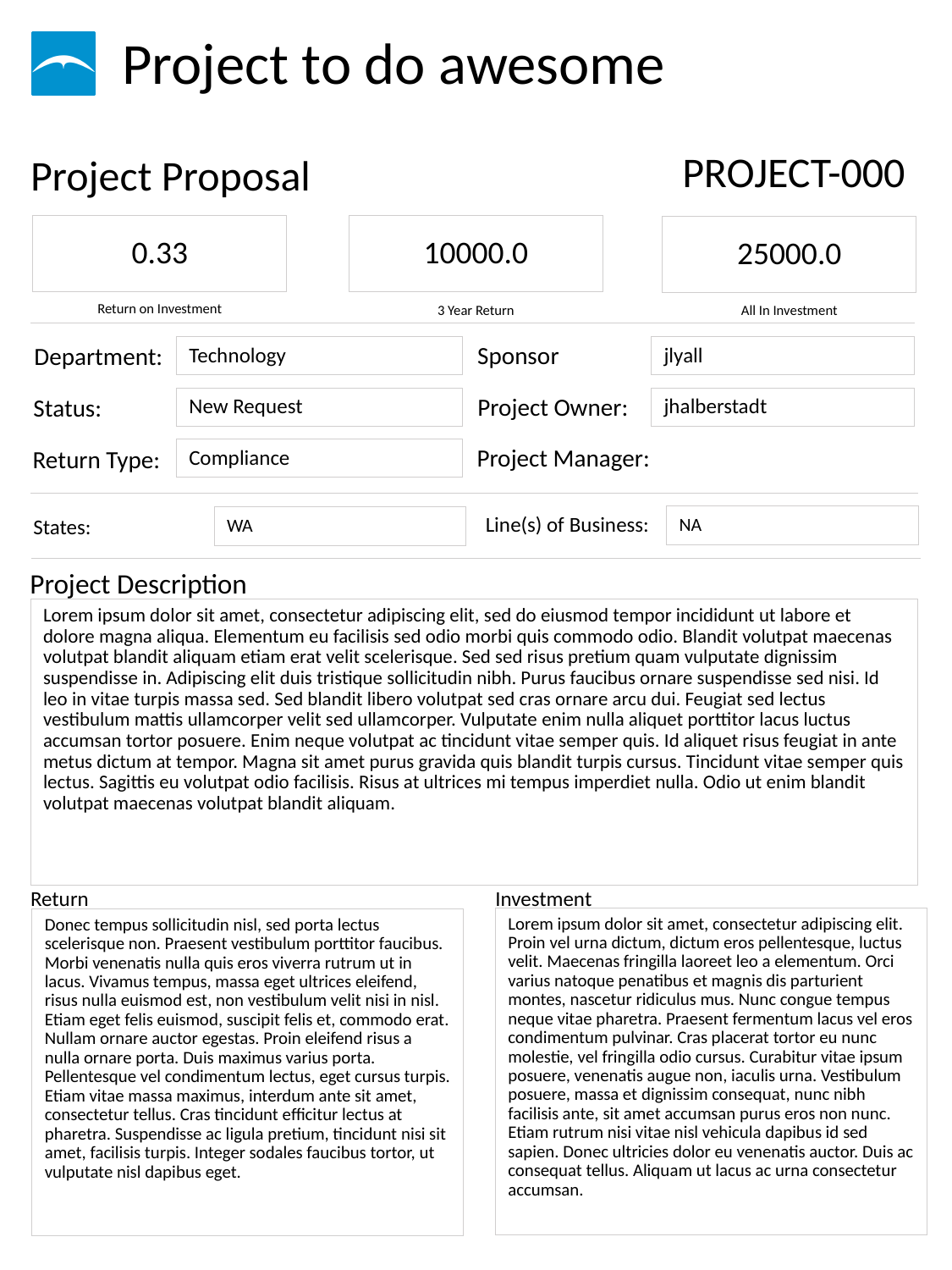

# Project to do awesome
PROJECT-000
0.33
10000.0
25000.0
Technology
jlyall
New Request
jhalberstadt
Compliance

NA
WA
Lorem ipsum dolor sit amet, consectetur adipiscing elit, sed do eiusmod tempor incididunt ut labore et dolore magna aliqua. Elementum eu facilisis sed odio morbi quis commodo odio. Blandit volutpat maecenas volutpat blandit aliquam etiam erat velit scelerisque. Sed sed risus pretium quam vulputate dignissim suspendisse in. Adipiscing elit duis tristique sollicitudin nibh. Purus faucibus ornare suspendisse sed nisi. Id leo in vitae turpis massa sed. Sed blandit libero volutpat sed cras ornare arcu dui. Feugiat sed lectus vestibulum mattis ullamcorper velit sed ullamcorper. Vulputate enim nulla aliquet porttitor lacus luctus accumsan tortor posuere. Enim neque volutpat ac tincidunt vitae semper quis. Id aliquet risus feugiat in ante metus dictum at tempor. Magna sit amet purus gravida quis blandit turpis cursus. Tincidunt vitae semper quis lectus. Sagittis eu volutpat odio facilisis. Risus at ultrices mi tempus imperdiet nulla. Odio ut enim blandit volutpat maecenas volutpat blandit aliquam.
Lorem ipsum dolor sit amet, consectetur adipiscing elit. Proin vel urna dictum, dictum eros pellentesque, luctus velit. Maecenas fringilla laoreet leo a elementum. Orci varius natoque penatibus et magnis dis parturient montes, nascetur ridiculus mus. Nunc congue tempus neque vitae pharetra. Praesent fermentum lacus vel eros condimentum pulvinar. Cras placerat tortor eu nunc molestie, vel fringilla odio cursus. Curabitur vitae ipsum posuere, venenatis augue non, iaculis urna. Vestibulum posuere, massa et dignissim consequat, nunc nibh facilisis ante, sit amet accumsan purus eros non nunc. Etiam rutrum nisi vitae nisl vehicula dapibus id sed sapien. Donec ultricies dolor eu venenatis auctor. Duis ac consequat tellus. Aliquam ut lacus ac urna consectetur accumsan.
Donec tempus sollicitudin nisl, sed porta lectus scelerisque non. Praesent vestibulum porttitor faucibus. Morbi venenatis nulla quis eros viverra rutrum ut in lacus. Vivamus tempus, massa eget ultrices eleifend, risus nulla euismod est, non vestibulum velit nisi in nisl. Etiam eget felis euismod, suscipit felis et, commodo erat. Nullam ornare auctor egestas. Proin eleifend risus a nulla ornare porta. Duis maximus varius porta. Pellentesque vel condimentum lectus, eget cursus turpis. Etiam vitae massa maximus, interdum ante sit amet, consectetur tellus. Cras tincidunt efficitur lectus at pharetra. Suspendisse ac ligula pretium, tincidunt nisi sit amet, facilisis turpis. Integer sodales faucibus tortor, ut vulputate nisl dapibus eget.